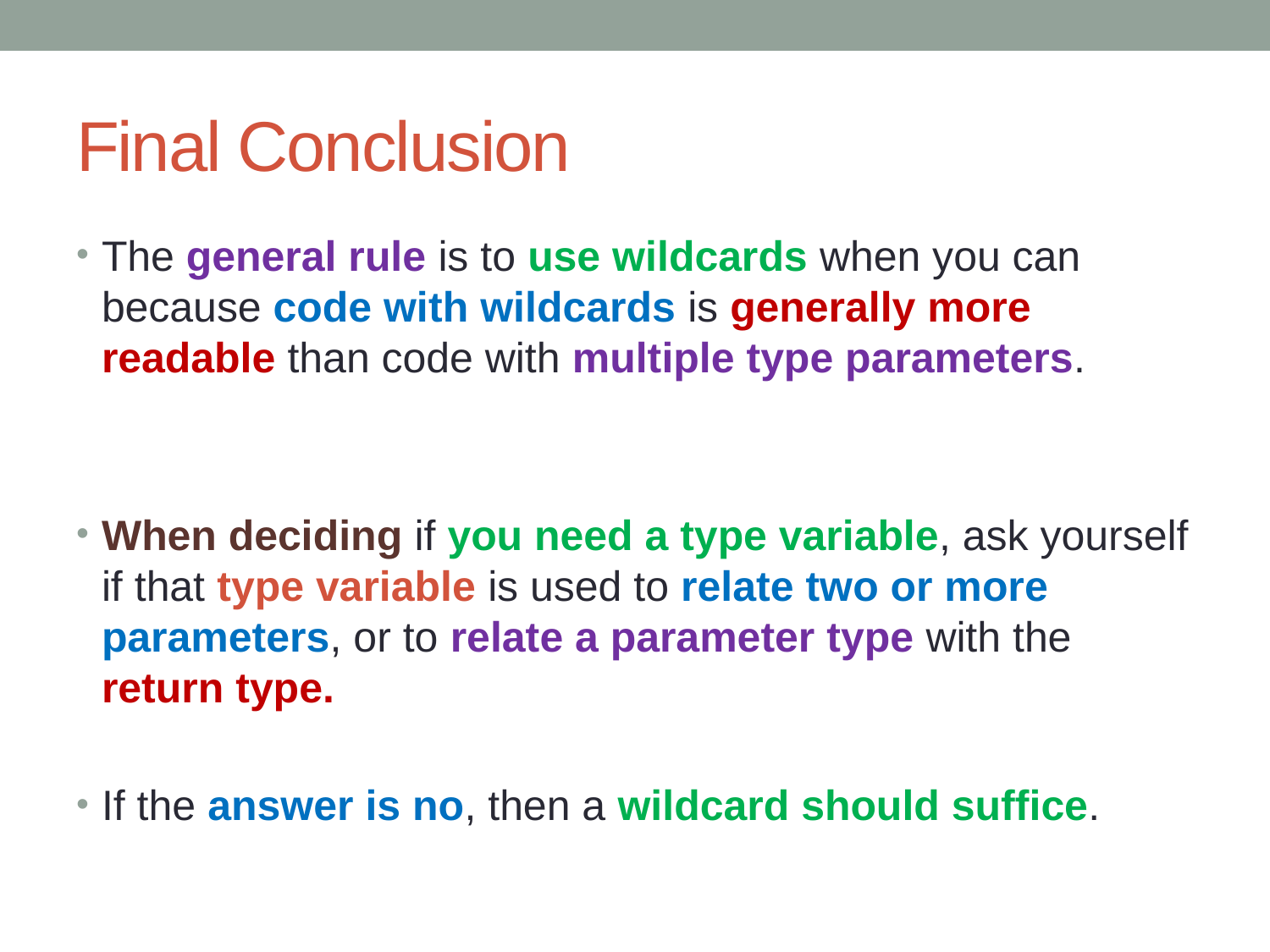

# Final Conclusion
The general rule is to use wildcards when you can because code with wildcards is generally more readable than code with multiple type parameters.

When deciding if you need a type variable, ask yourself if that type variable is used to relate two or more parameters, or to relate a parameter type with the return type.

If the answer is no, then a wildcard should suffice.